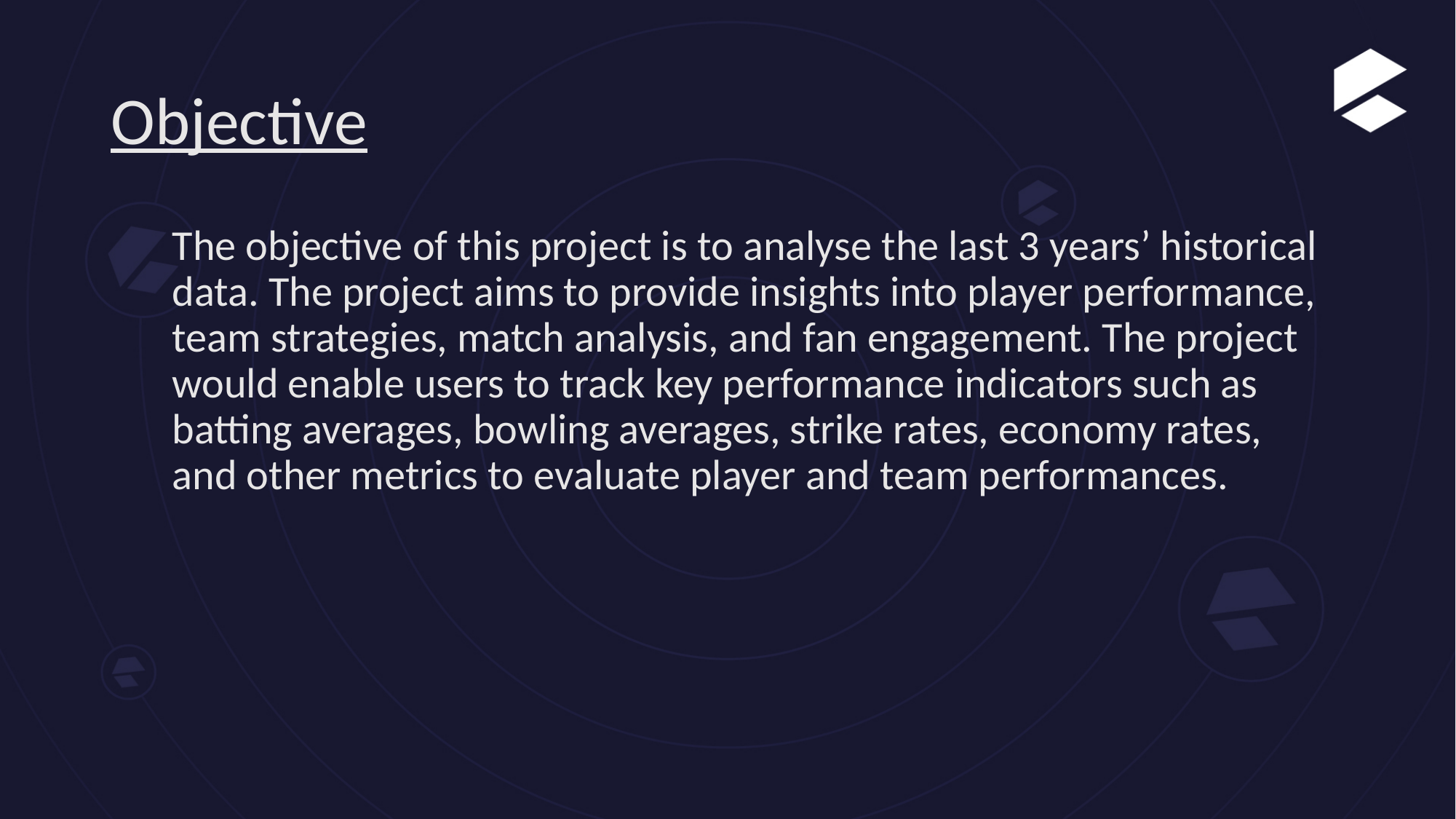

# Objective
The objective of this project is to analyse the last 3 years’ historical data. The project aims to provide insights into player performance, team strategies, match analysis, and fan engagement. The project would enable users to track key performance indicators such as batting averages, bowling averages, strike rates, economy rates, and other metrics to evaluate player and team performances.